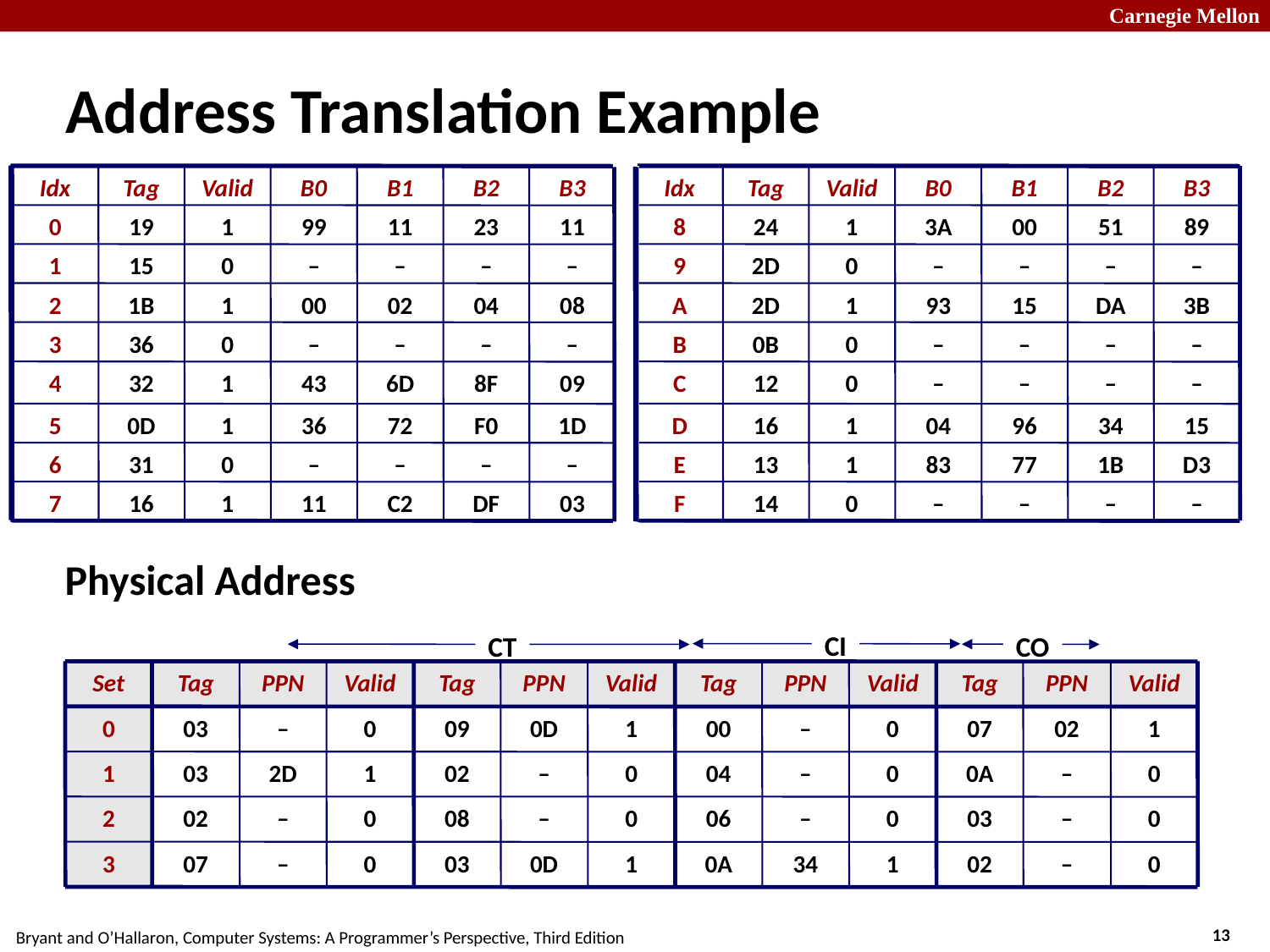

# Address Translation Example

Idx

Tag

Valid

B0

B1

B2

B3

Idx

Tag

Valid

B0

B1

B2

B3

0

19
1
99
11
23
11
8

24
1
3A
00
51
89
1

15
0
–
–
–
–
9

2D
0
–
–
–
–
2

1B
1
00
02
04
08
A

2D
1
93
15
DA
3B
3

36
0
–
–
–
–
B

0B
0
–
–
–
–
4
32
1
43
6D
8F
09
C
12
0
–
–
–
–

5

0D
1
36
72
F0
1D
D

16
1
04
96
34
15
6

31
0
–
–
–
–
E

13
1
83
77
1B
D3
7

16
1
11
C2
DF
03
F

14
0
–
–
–
–

Idx

Tag

Valid

B0

B1

B2

B3

Idx

Tag

Valid

B0

B1

B2

B3

0

19
1
99
11
23
11
8

24
1
3A
00
51
89
1

15
0
–
–
–
–
9

2D
0
–
–
–
–
2

1B
1
00
02
04
08
A

2D
1
93
15
DA
3B
3

36
0
–
–
–
–
B

0B
0
–
–
–
–
4
32
1
43
6D
8F
09
C
12
0
–
–
–
–

5

0D
1
36
72
F0
1D
D

16
1
04
96
34
15
6

31
0
–
–
–
–
E

13
1
83
77
1B
D3
7

16
1
11
C2
DF
03
F

14
0
–
–
–
–

Virtual Address: 0x03D4

VPN ___	TLBI ___	TLBT ____	          TLB Hit? __	Page Fault? __        PPN: ____

Physical Address

	CO ___	CI___	CT ____	     Hit? __              Byte: ____

TLBT
TLBI

13
12
11
10
9
8
7
6
5
4
3
2
1
0
0
1
0
1
0
0
0
0
0
1
1
1
1
0

VPN

VPO

Y
0x0F
0x3
0x03
N
0x0D
Translation Lookaside Buffer (TLB)

CI

CT

CO

Set

Tag

PPN

Valid

Tag

PPN

Valid

Tag

PPN

Valid

Tag

PPN

Valid

0

03
–
0
09
0D
1
00
–
0
07
02
1
1

03
2D
1
02
–
0
04
–
0
0A
–
0
2

02
–
0
08
–
0
06
–
0
03
–
0
3

07
–
0
03
0D
1
0A
34
1
02
–
0

Set

Tag

PPN

Valid

Tag

PPN

Valid

Tag

PPN

Valid

Tag

PPN

Valid

0

03
–
0
09
0D
1
00
–
0
07
02
1
1

03
2D
1
02
–
0
04
–
0
0A
–
0
2

02
–
0
08
–
0
06
–
0
03
–
0
3

07
–
0
03
0D
1
0A
34
1
02
–
0

11
10
9
8
7
6
5
4
3
2
1
0
0
0
1
1
0
1
0
1
0
1
0
0

PPN

PPO

0
0x5
0x0D
Y
0x36